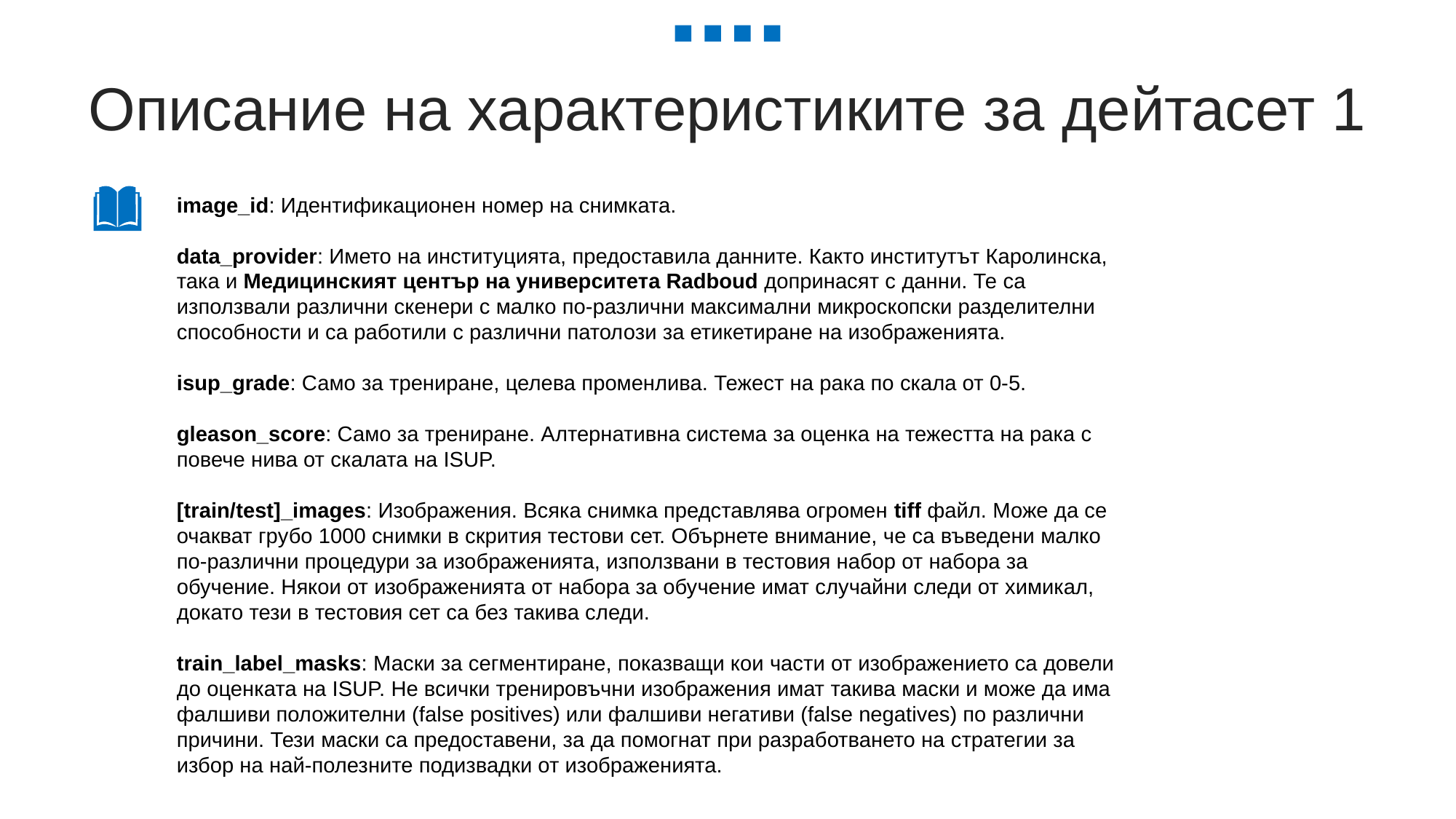

Описание на характеристиките за дейтасет 1

image_id: Идентификационен номер на снимката.

data_provider: Името на институцията, предоставила данните. Както институтът Каролинска, така и Медицинският център на университета Radboud допринасят с данни. Те са използвали различни скенери с малко по-различни максимални микроскопски разделителни способности и са работили с различни патолози за етикетиране на изображенията.

isup_grade: Само за трениране, целева променлива. Тежест на рака по скала от 0-5.

gleason_score: Само за трениране. Алтернативна система за оценка на тежестта на рака с повече нива от скалата на ISUP.

[train/test]_images: Изображения. Всяка снимка представлява огромен tiff файл. Може да се очакват грубо 1000 снимки в скрития тестови сет. Обърнете внимание, че са въведени малко по-различни процедури за изображенията, използвани в тестовия набор от набора за обучение. Някои от изображенията от набора за обучение имат случайни следи от химикал, докато тези в тестовия сет са без такива следи.

train_label_masks: Маски за сегментиране, показващи кои части от изображението са довели до оценката на ISUP. Не всички тренировъчни изображения имат такива маски и може да има фалшиви положителни (false positives) или фалшиви негативи (false negatives) по различни причини. Тези маски са предоставени, за да помогнат при разработването на стратегии за избор на най-полезните подизвадки от изображенията.